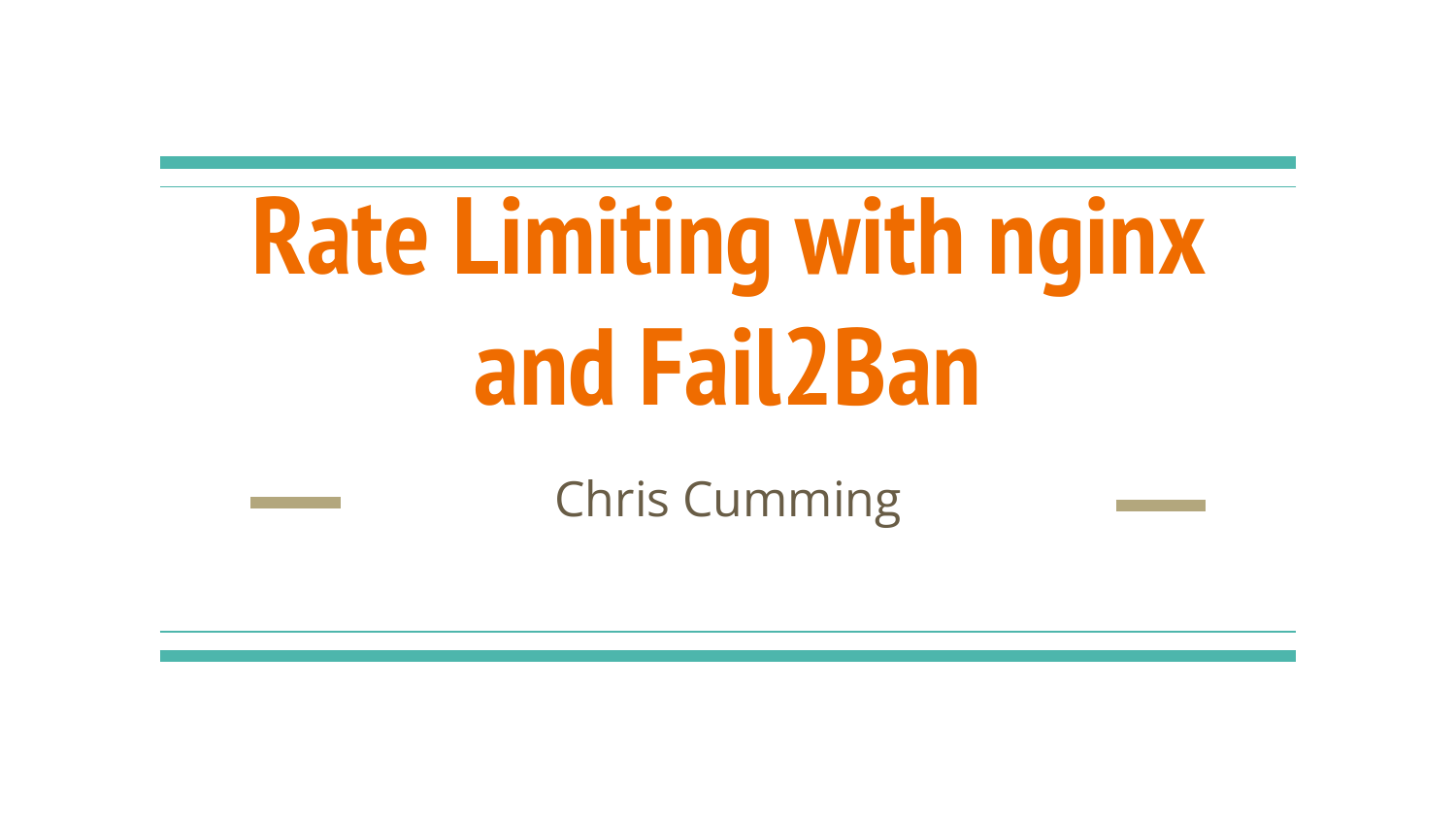

# Rate Limiting with nginx and Fail2Ban
Chris Cumming